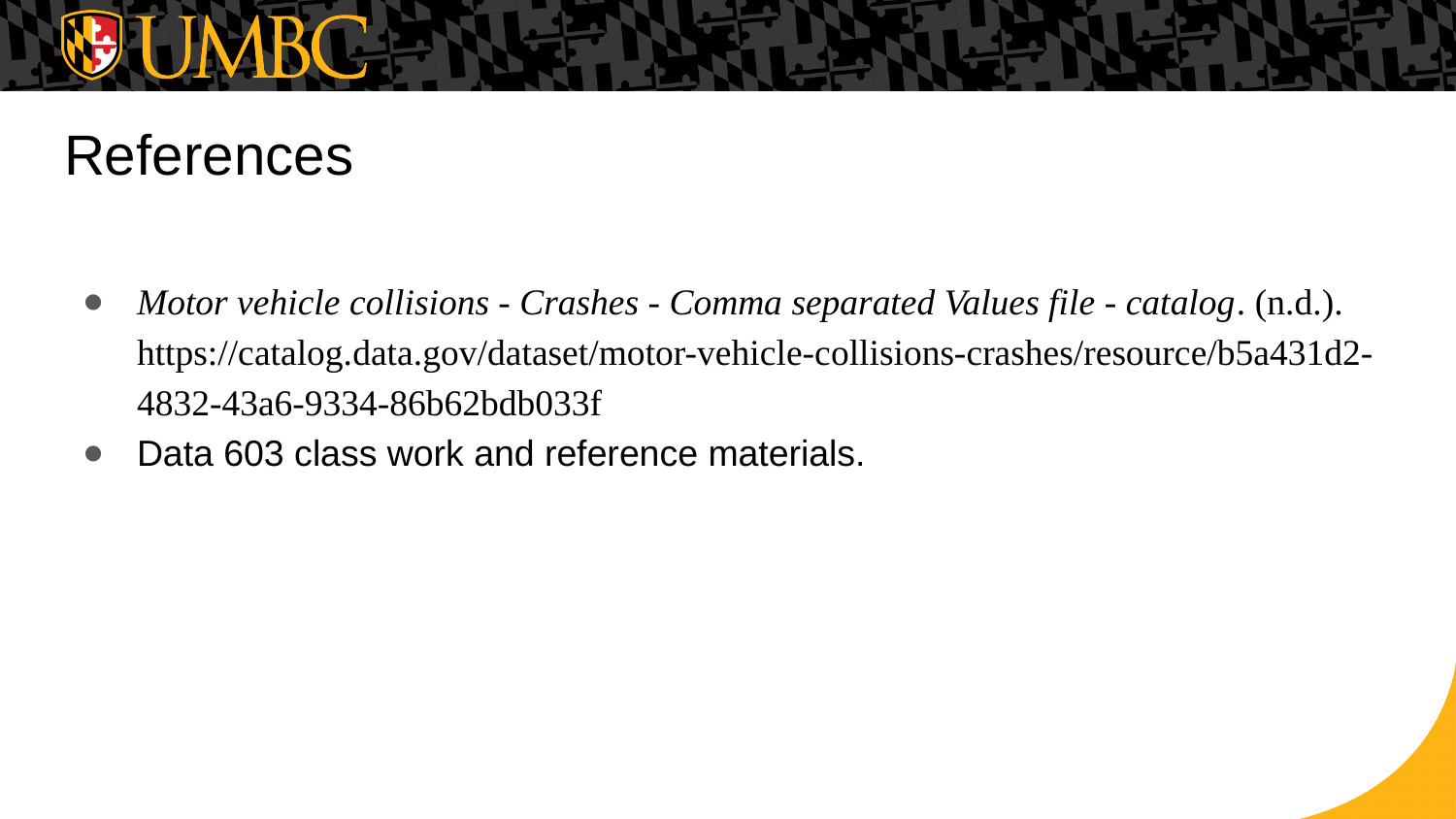

# References
Motor vehicle collisions - Crashes - Comma separated Values file - catalog. (n.d.). https://catalog.data.gov/dataset/motor-vehicle-collisions-crashes/resource/b5a431d2-4832-43a6-9334-86b62bdb033f
Data 603 class work and reference materials.